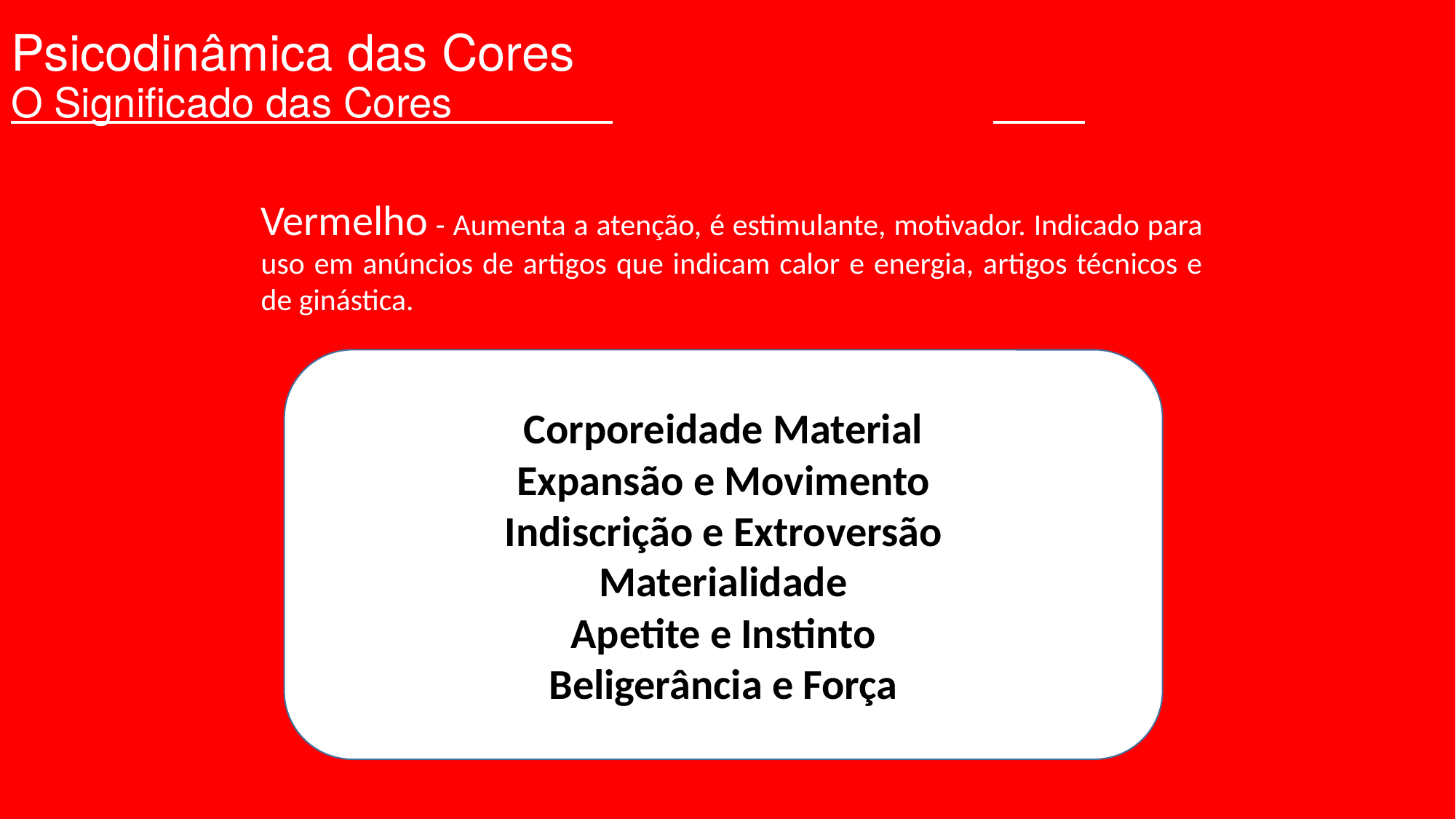

# Psicodinâmica das Cores O Significado das Cores
Vermelho - Aumenta a atenção, é estimulante, motivador. Indicado para uso em anúncios de artigos que indicam calor e energia, artigos técnicos e de ginástica.
Corporeidade Material
Expansão e Movimento
Indiscrição e Extroversão
Materialidade
Apetite e Instinto
Beligerância e Força